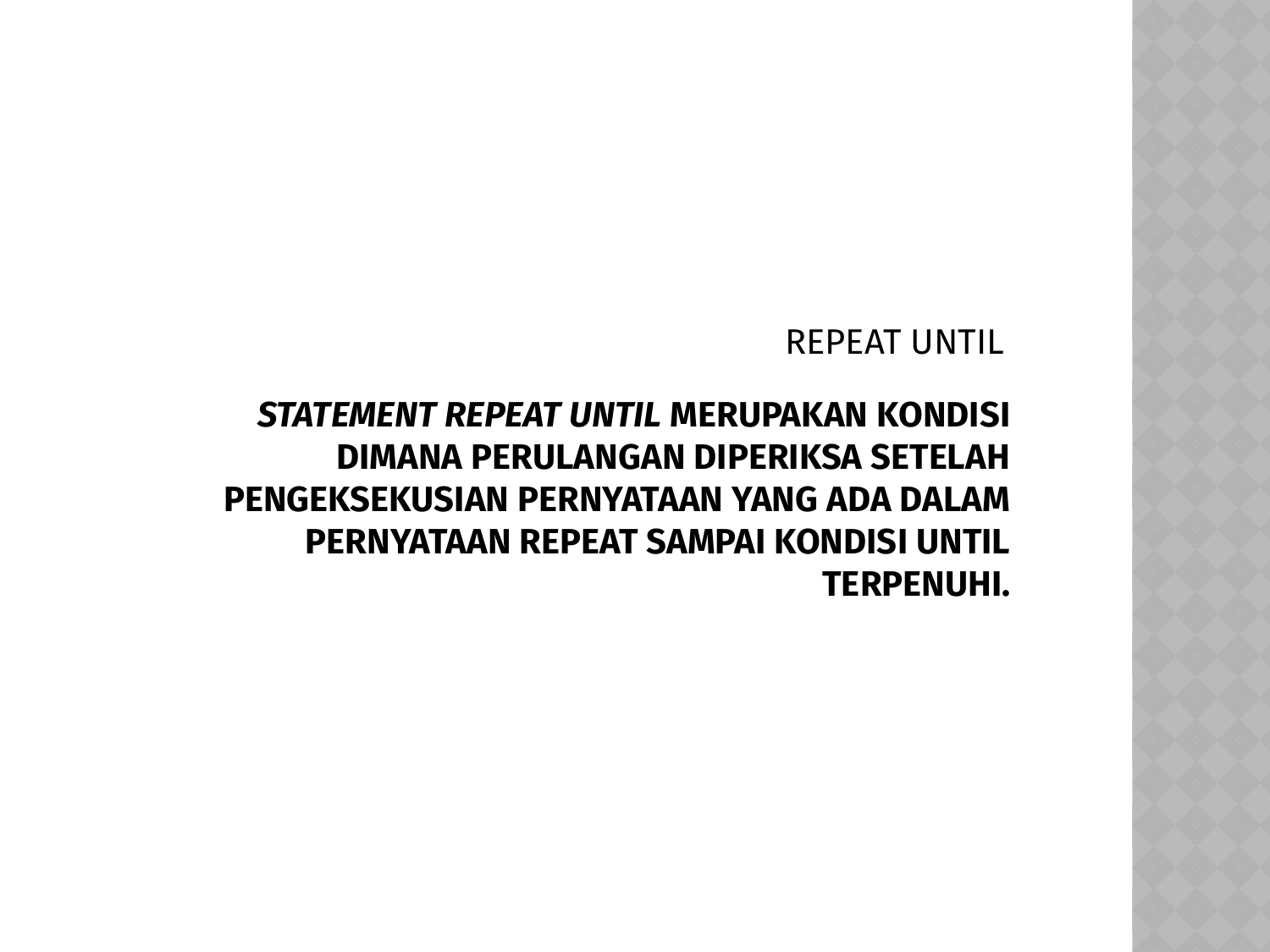

REPEAT UNTIL
# Statement repeat until merupakan kondisi dimana perulangan diperiksa setelah pengeksekusian pernyataan yang ada dalam pernyataan repeat sampai kondisi until terpenuhi.